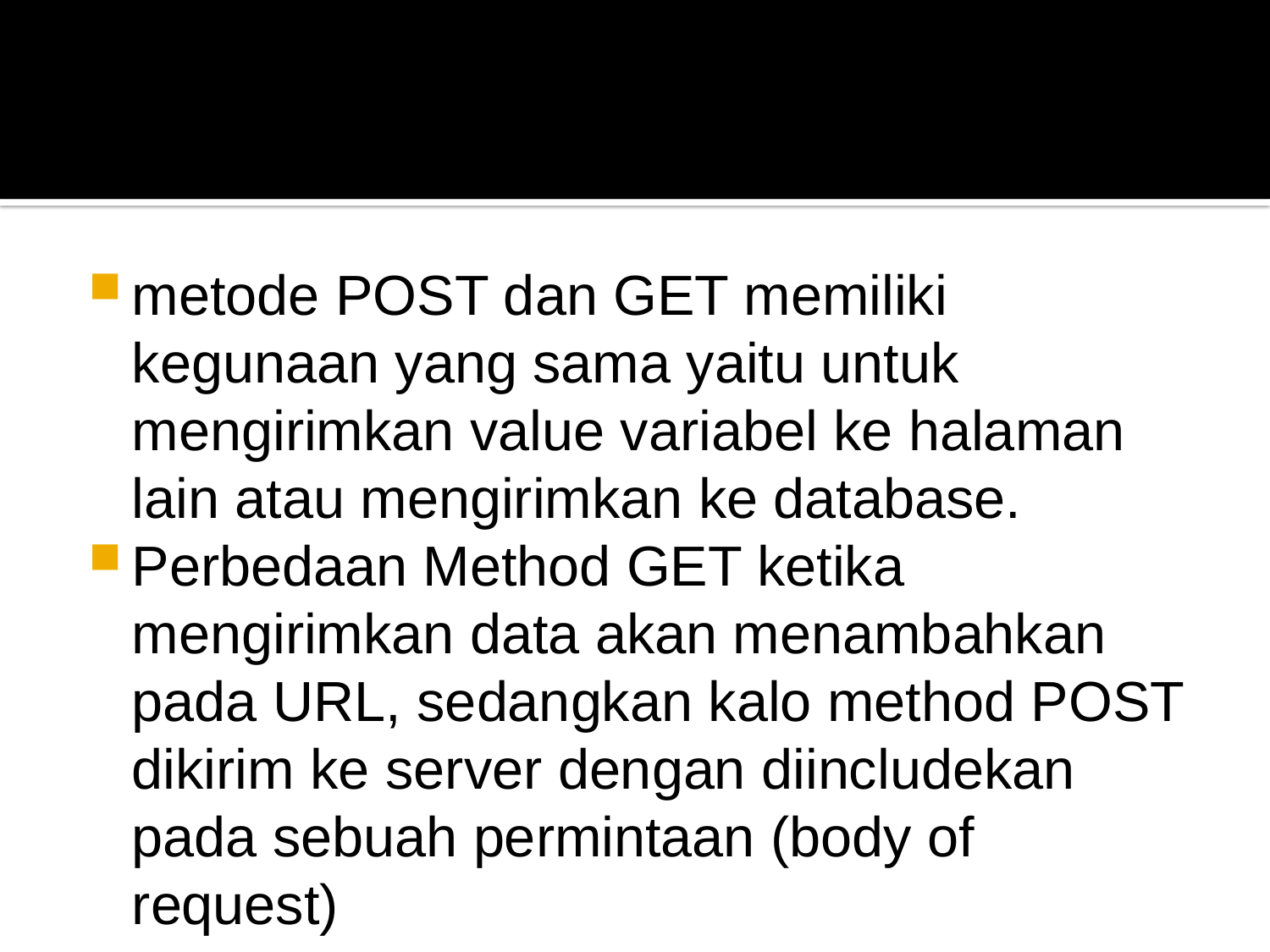

#
metode POST dan GET memiliki kegunaan yang sama yaitu untuk mengirimkan value variabel ke halaman lain atau mengirimkan ke database.
Perbedaan Method GET ketika mengirimkan data akan menambahkan pada URL, sedangkan kalo method POST dikirim ke server dengan diincludekan pada sebuah permintaan (body of request)